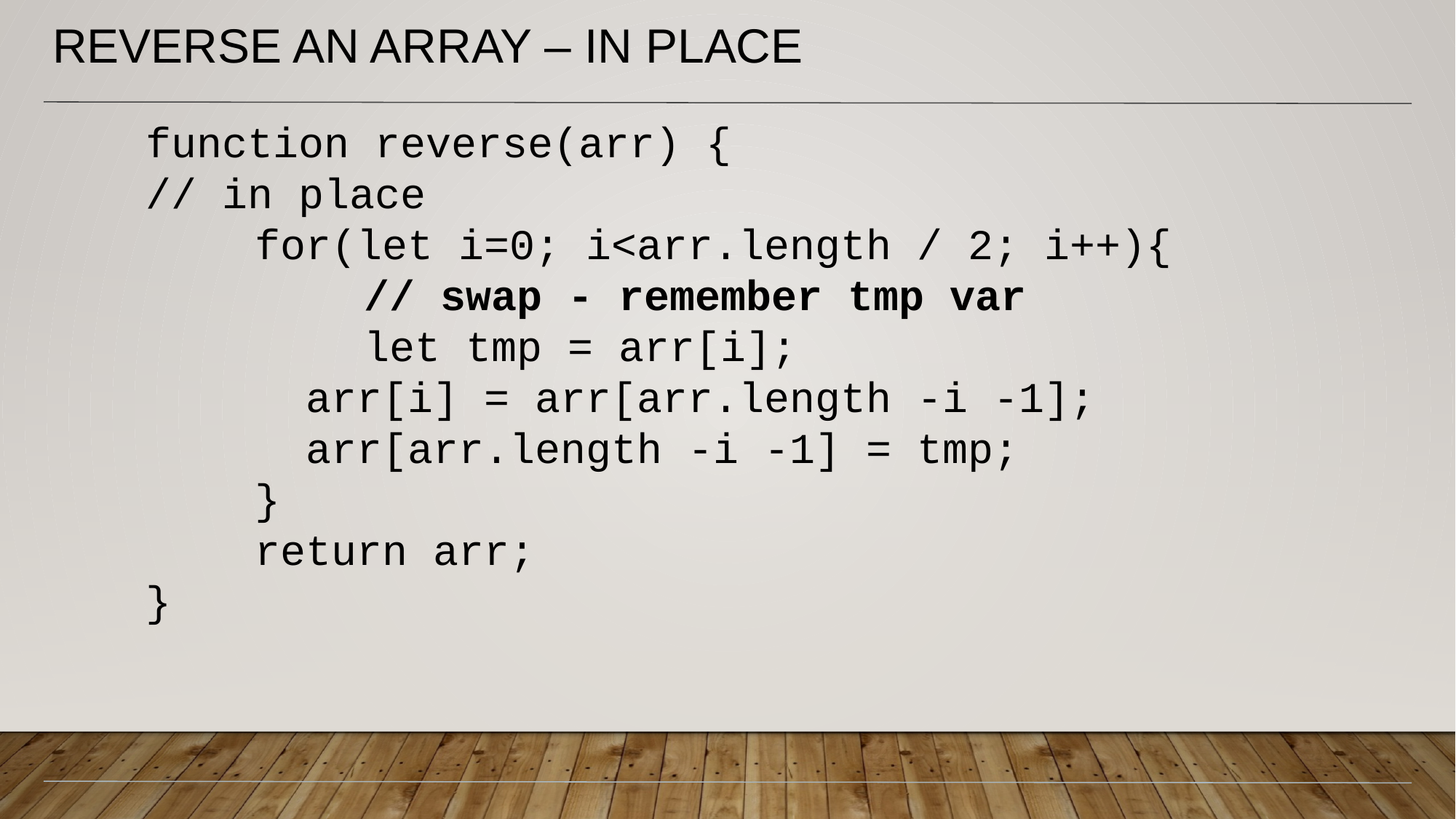

# REVERse An Array – In Place
function reverse(arr) {
// in place
	for(let i=0; i<arr.length / 2; i++){
		// swap - remember tmp var
		let tmp = arr[i];
	  arr[i] = arr[arr.length -i -1];
	  arr[arr.length -i -1] = tmp;
	}
	return arr;
}